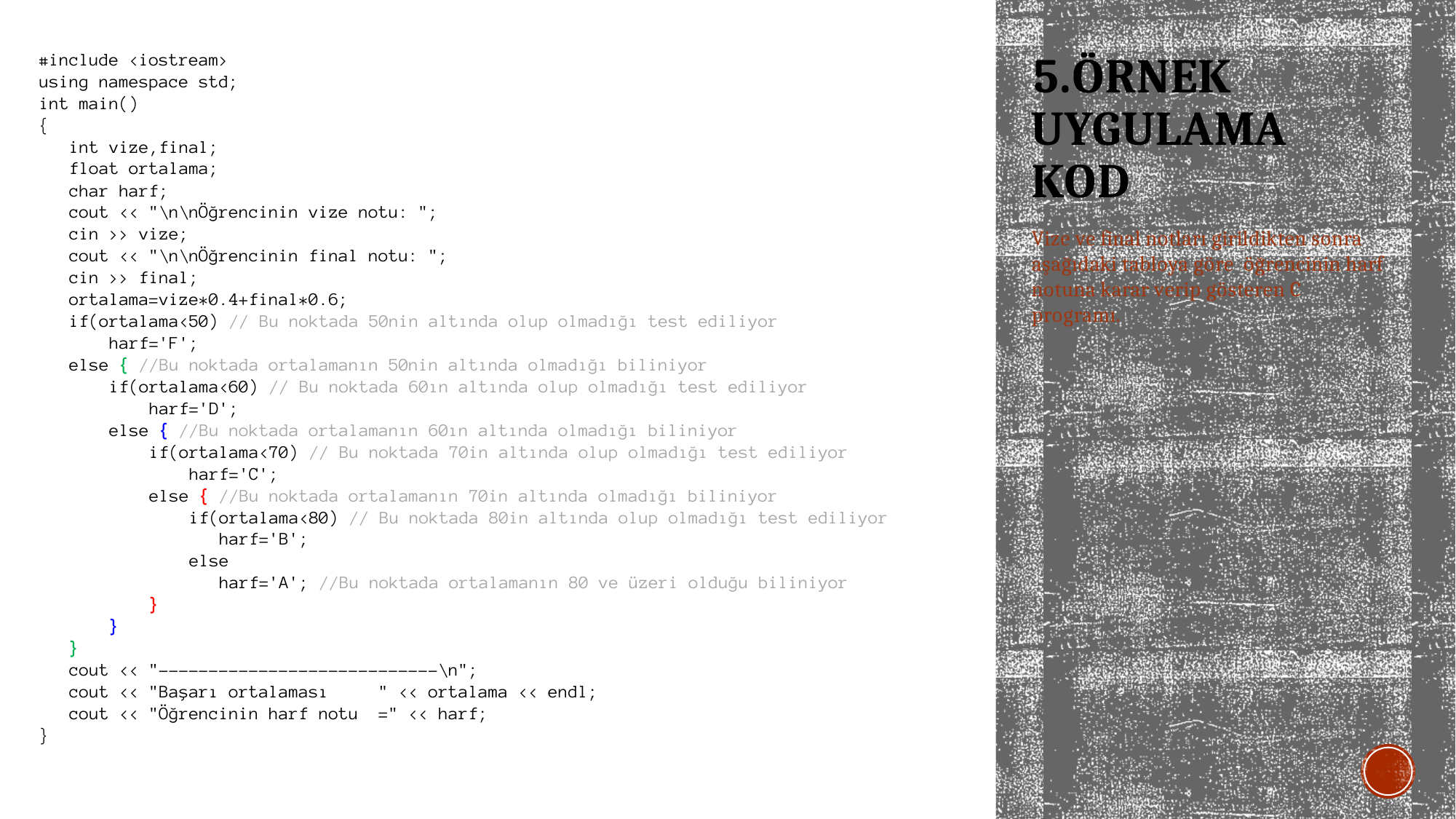

#include <iostream>
using namespace std;
int main()
{
   int vize,final;
   float ortalama;
   char harf;
   cout << "\n\nÖğrencinin vize notu: ";
   cin >> vize;
   cout << "\n\nÖğrencinin final notu: ";
   cin >> final;
   ortalama=vize*0.4+final*0.6;
   if(ortalama<50) // Bu noktada 50nin altında olup olmadığı test ediliyor
       harf='F';
   else { //Bu noktada ortalamanın 50nin altında olmadığı biliniyor
       if(ortalama<60) // Bu noktada 60ın altında olup olmadığı test ediliyor
           harf='D';
       else { //Bu noktada ortalamanın 60ın altında olmadığı biliniyor
           if(ortalama<70) // Bu noktada 70in altında olup olmadığı test ediliyor
               harf='C';
           else { //Bu noktada ortalamanın 70in altında olmadığı biliniyor
               if(ortalama<80) // Bu noktada 80in altında olup olmadığı test ediliyor
                  harf='B';
               else
                  harf='A'; //Bu noktada ortalamanın 80 ve üzeri olduğu biliniyor
           }
       }
   }
   cout << "----------------------------\n";
   cout << "Başarı ortalaması     " << ortalama << endl;
   cout << "Öğrencinin harf notu  =" << harf;
}
# 5.ÖRNEK UYGULAMA KOD
Vize ve final notları girildikten sonra aşağıdaki tabloya göre  öğrencinin harf notuna karar verip gösteren C programı.